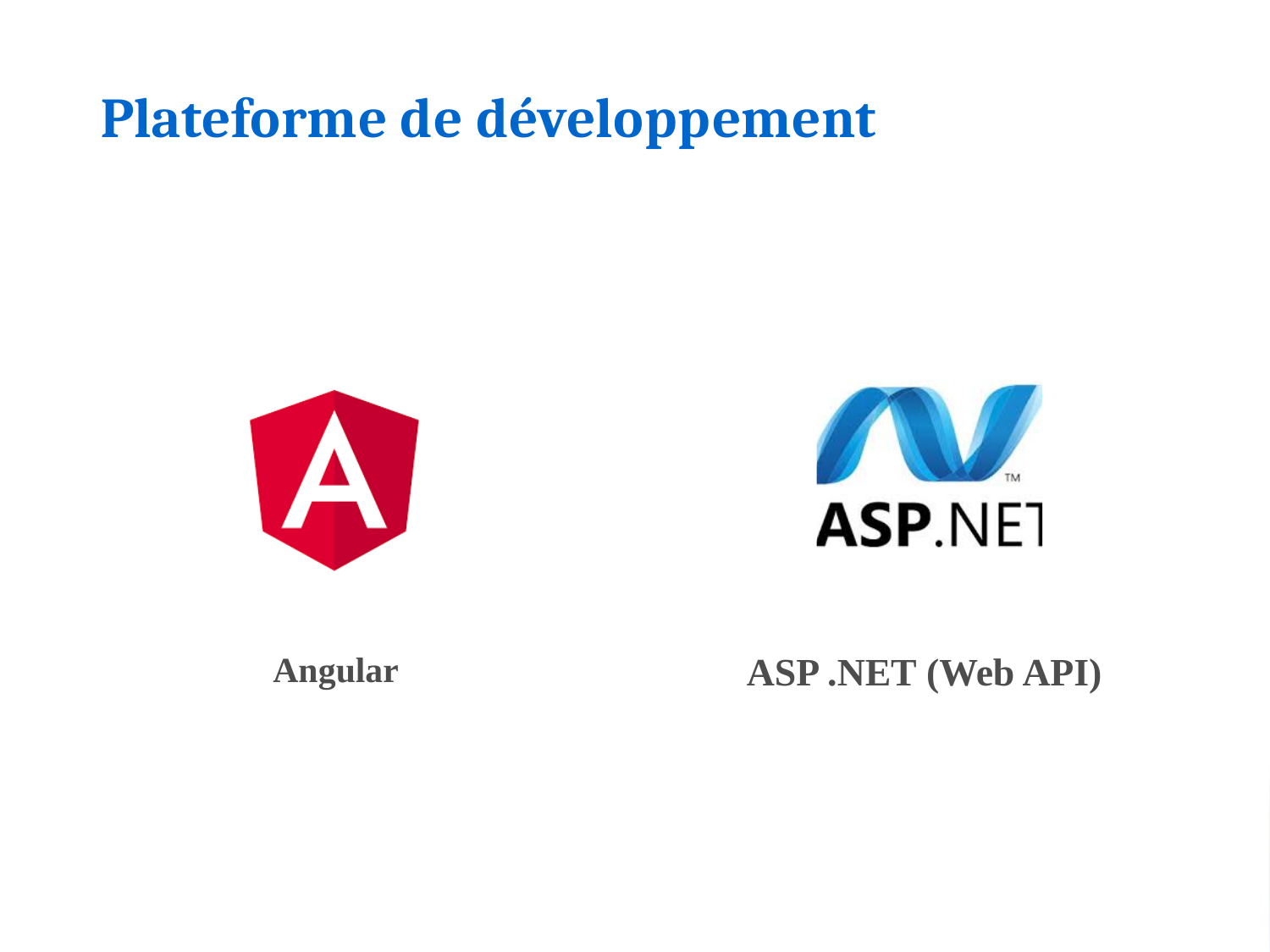

# Plateforme de développement
Angular

ASP .NET (Web API)